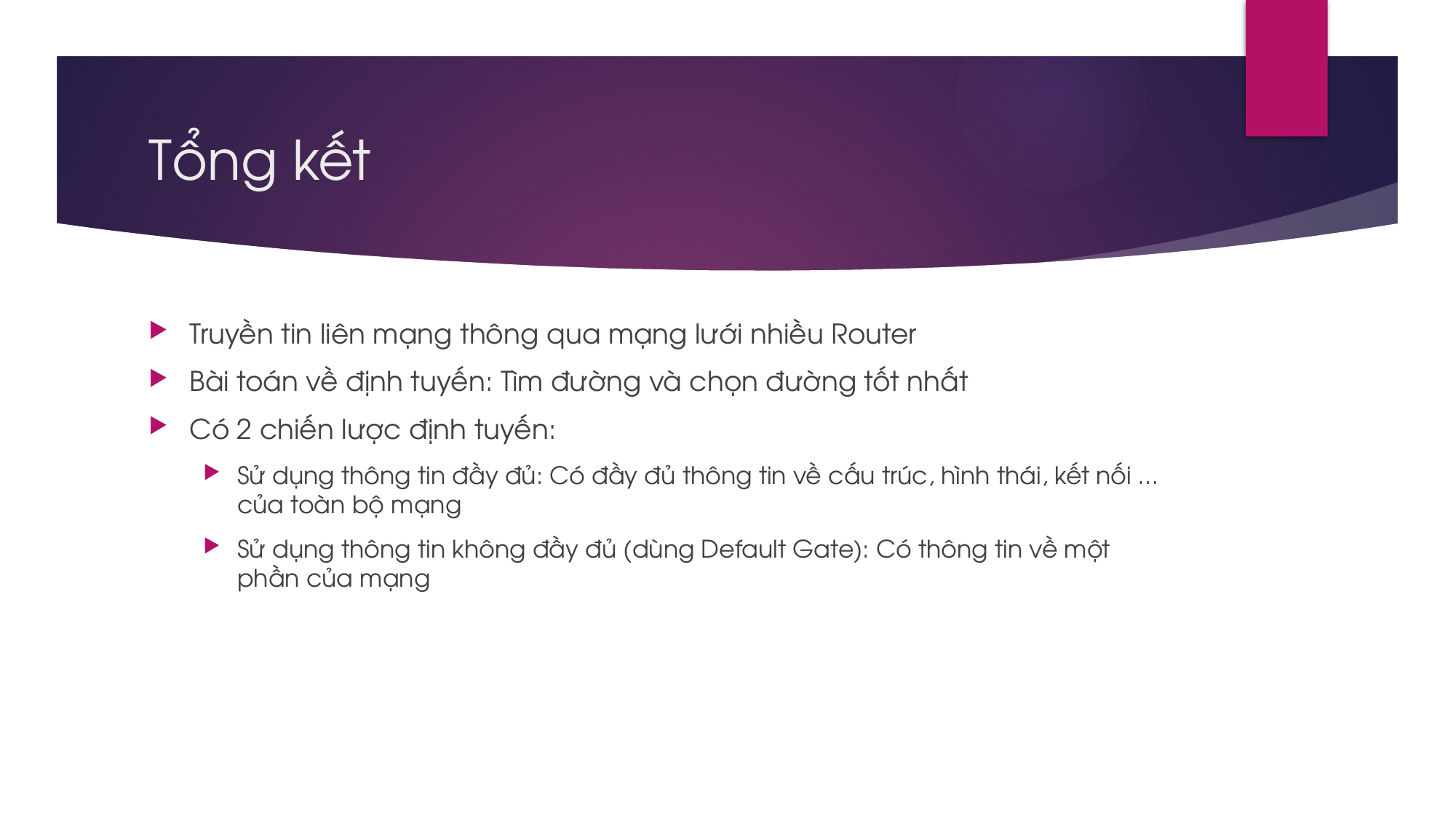

# Tổng kết
Truyền tin liên mạng thông qua mạng lưới nhiều Router
Bài toán về định tuyến: Tìm đường và chọn đường tốt nhất
Có 2 chiến lược định tuyến:
Sử dụng thông tin đầy đủ: Có đầy đủ thông tin về cấu trúc, hình thái, kết nối … của toàn bộ mạng
Sử dụng thông tin không đầy đủ (dùng Default Gate): Có thông tin về một phần của mạng